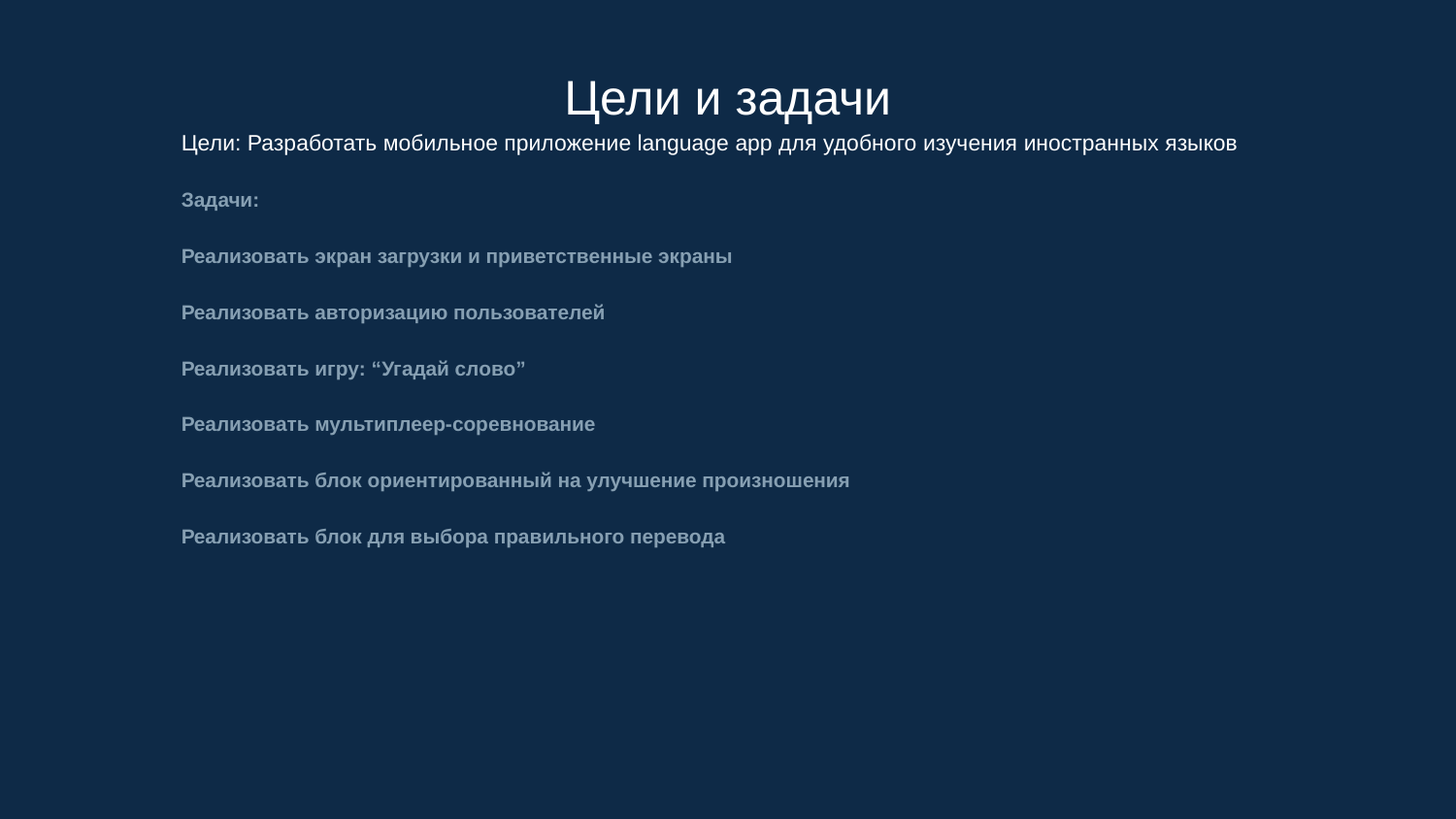

Цели и задачи
Цели: Разработать мобильное приложение language app для удобного изучения иностранных языков
Задачи:
Реализовать экран загрузки и приветственные экраны
Реализовать авторизацию пользователей
Реализовать игру: “Угадай слово”
Реализовать мультиплеер-соревнование
Реализовать блок ориентированный на улучшение произношения
Реализовать блок для выбора правильного перевода